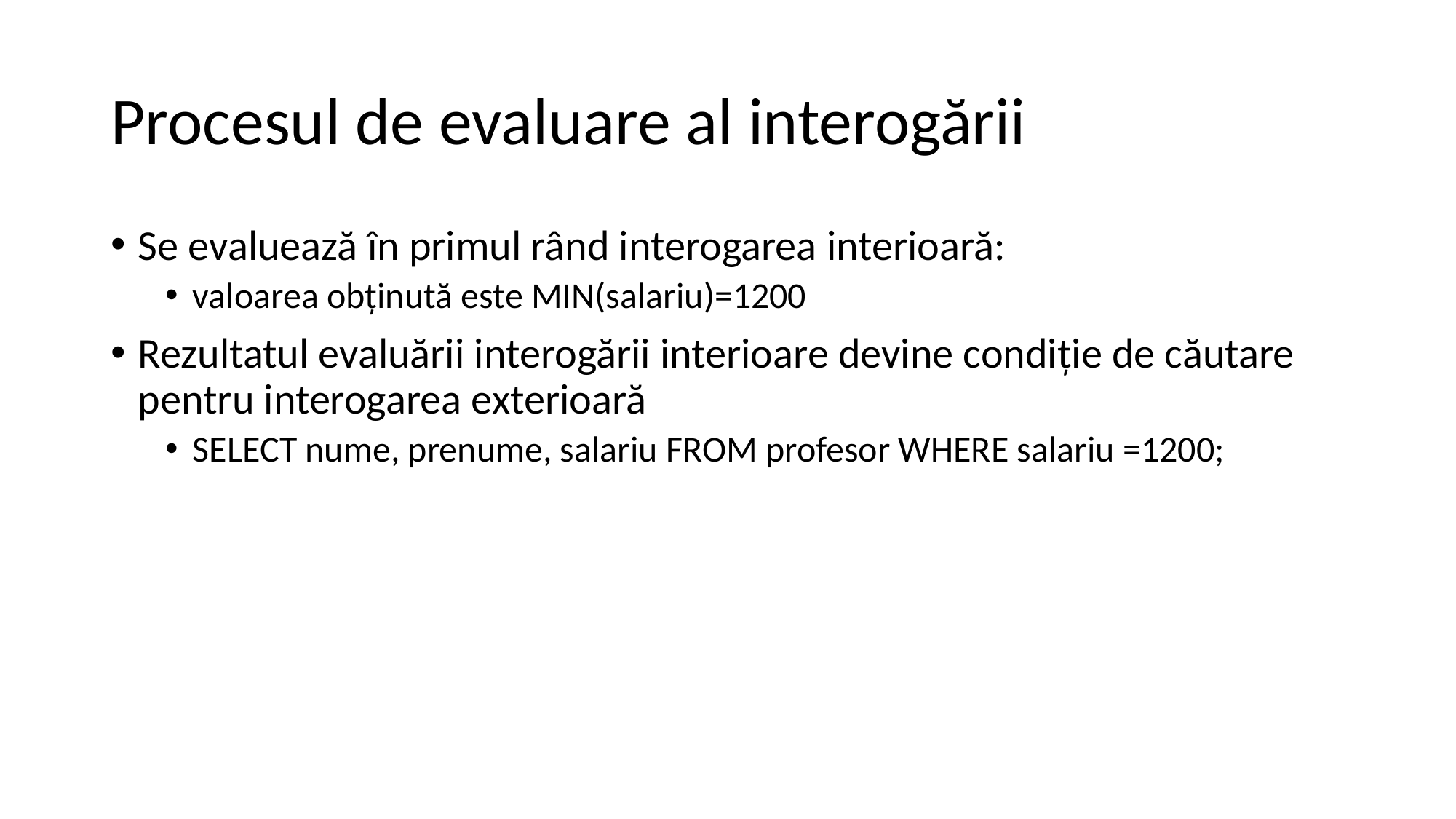

# Procesul de evaluare al interogării
Se evaluează în primul rând interogarea interioară:
valoarea obţinută este MIN(salariu)=1200
Rezultatul evaluării interogării interioare devine condiţie de căutare pentru interogarea exterioară
SELECT nume, prenume, salariu FROM profesor WHERE salariu =1200;